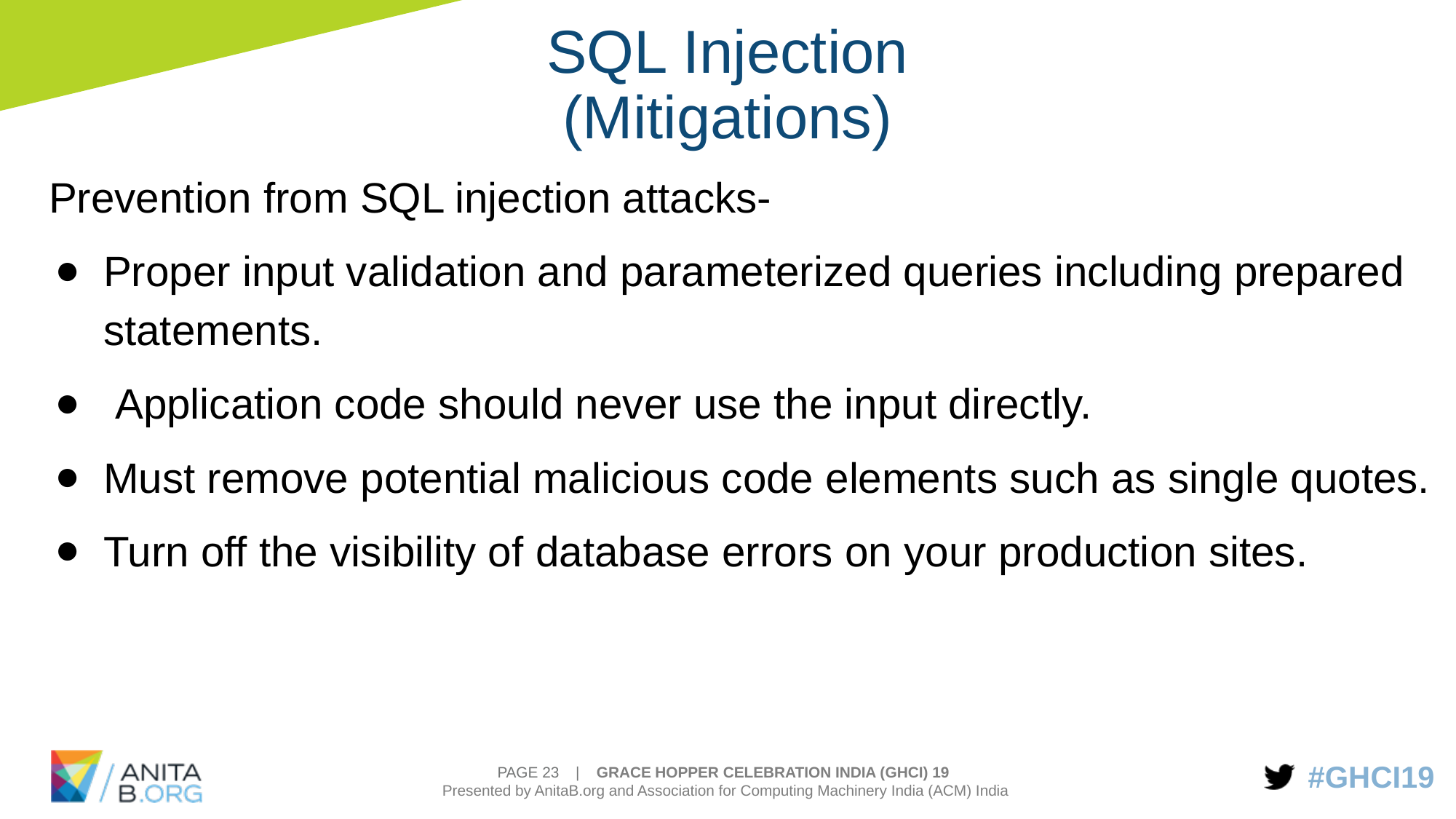

# SQL Injection
(Mitigations)
Prevention from SQL injection attacks-
Proper input validation and parameterized queries including prepared   statements.
 Application code should never use the input directly.
Must remove potential malicious code elements such as single quotes.
Turn off the visibility of database errors on your production sites.